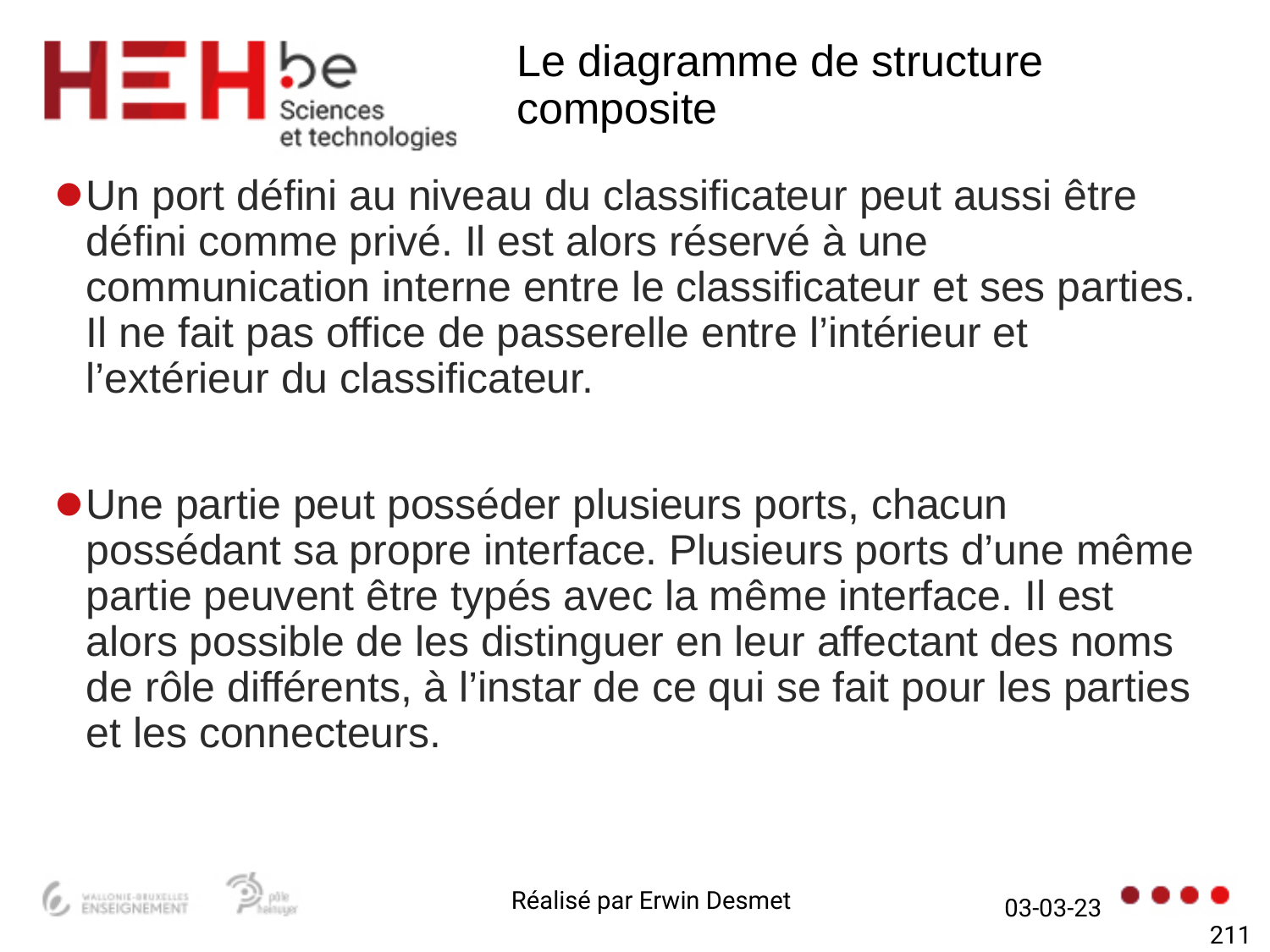

# Le diagramme de structure composite
Un port défini au niveau du classificateur peut aussi être défini comme privé. Il est alors réservé à une communication interne entre le classificateur et ses parties. Il ne fait pas office de passerelle entre l’intérieur et l’extérieur du classificateur.

Une partie peut posséder plusieurs ports, chacun possédant sa propre interface. Plusieurs ports d’une même partie peuvent être typés avec la même interface. Il est alors possible de les distinguer en leur affectant des noms de rôle différents, à l’instar de ce qui se fait pour les parties et les connecteurs.